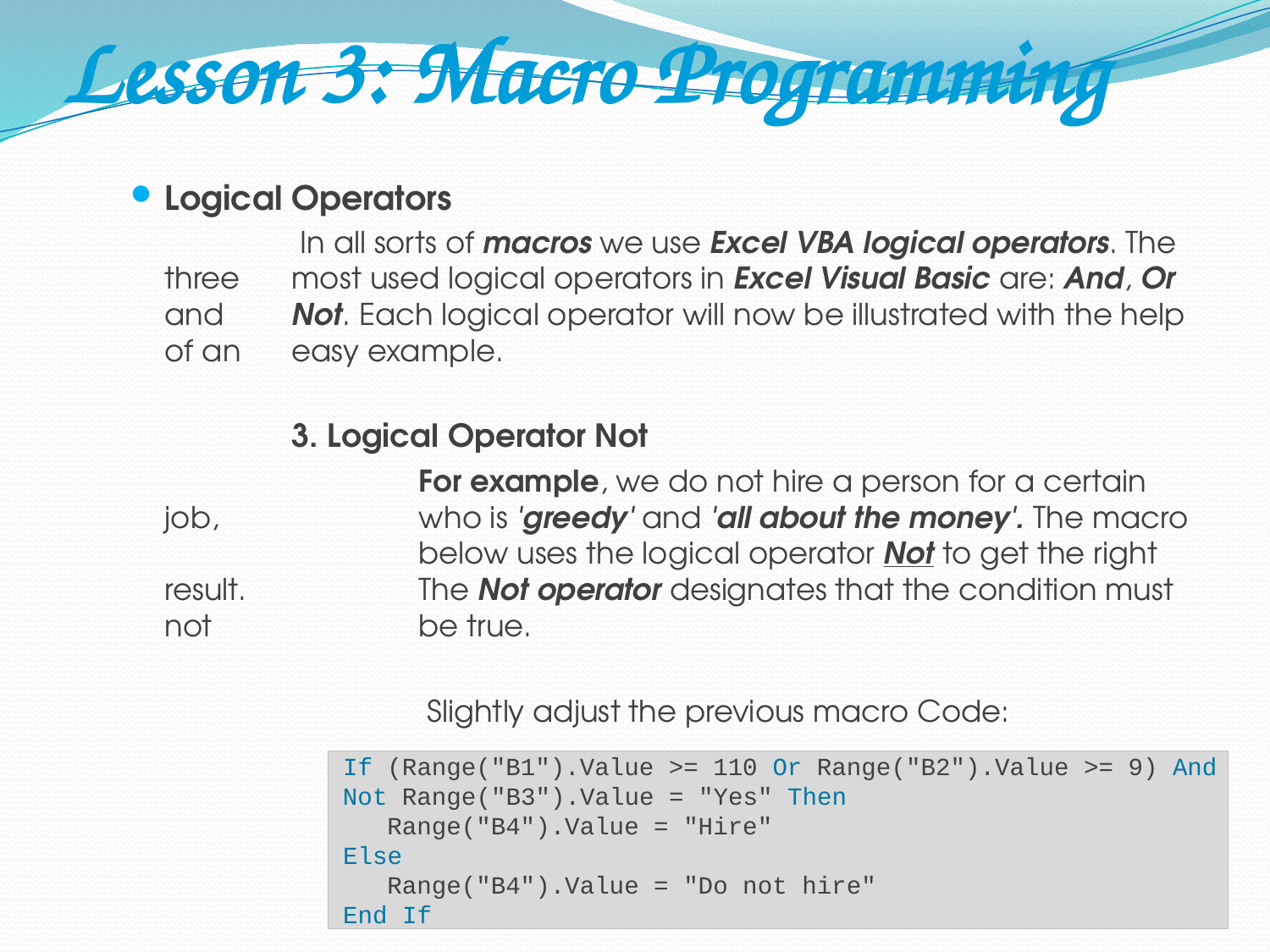

# Lesson 3: Macro Programming
Logical Operators
		 In all sorts of macros we use Excel VBA logical operators. The three 	most used logical operators in Excel Visual Basic are: And, Or and 	Not. Each logical operator will now be illustrated with the help of an 	easy example.

		3. Logical Operator Not
			For example, we do not hire a person for a certain job, 		who is 'greedy' and 'all about the money'. The macro 		below uses the logical operator Not to get the right result. 		The Not operator designates that the condition must not 		be true.

			 Slightly adjust the previous macro Code:

 If (Range("B1").Value >= 110 Or Range("B2").Value >= 9) And  Not Range("B3").Value = "Yes" Then
    Range("B4").Value = "Hire"
 Else
    Range("B4").Value = "Do not hire"
 End If